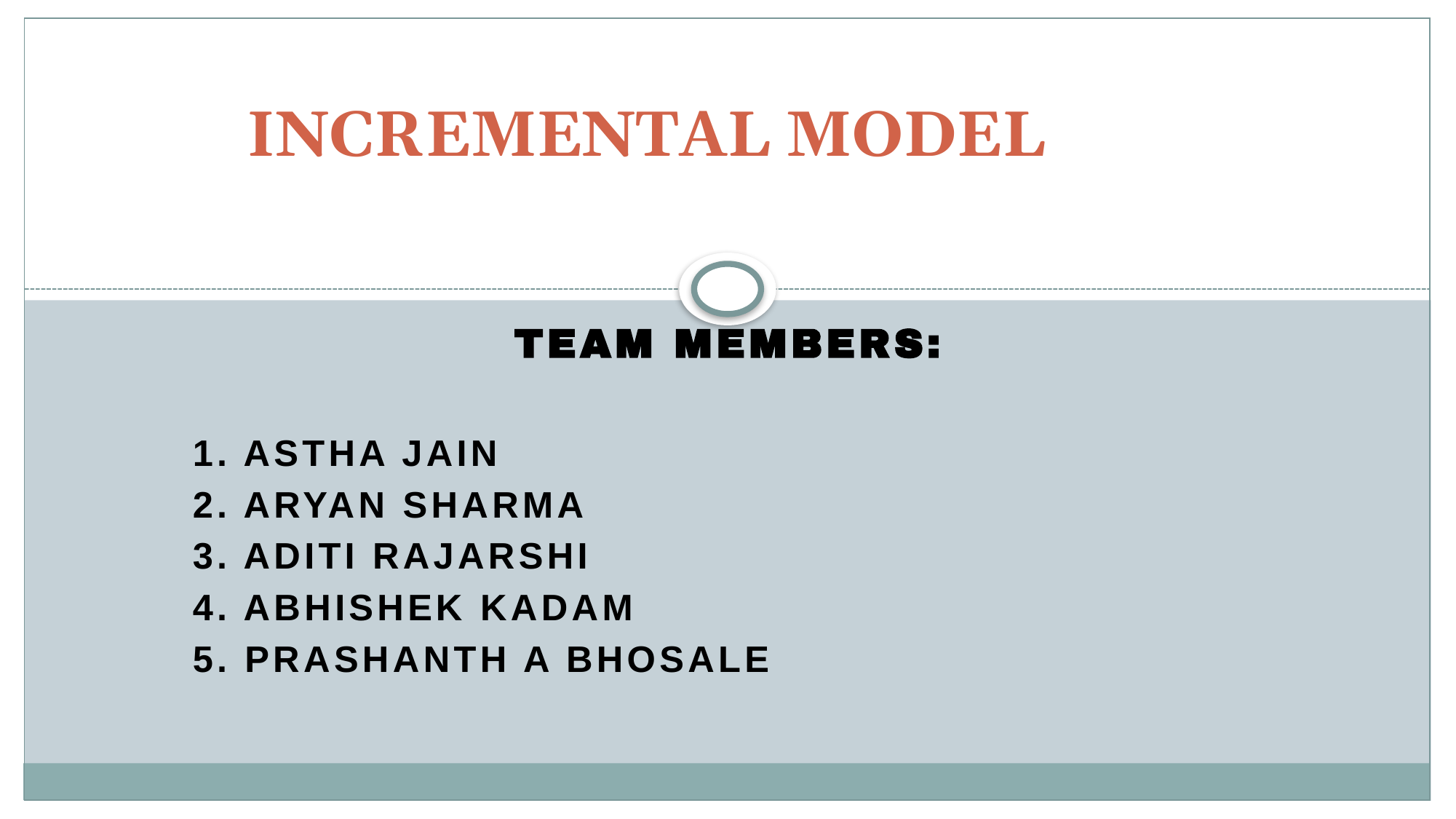

# INCREMENTAL MODEL

TEAM MEMBERS:

1. ASTHA JAIN
2. ARYAN SHARMA
3. ADITI RAJARSHI
4. ABHISHEK KADAM
5. PRASHANTH A BHOSALE